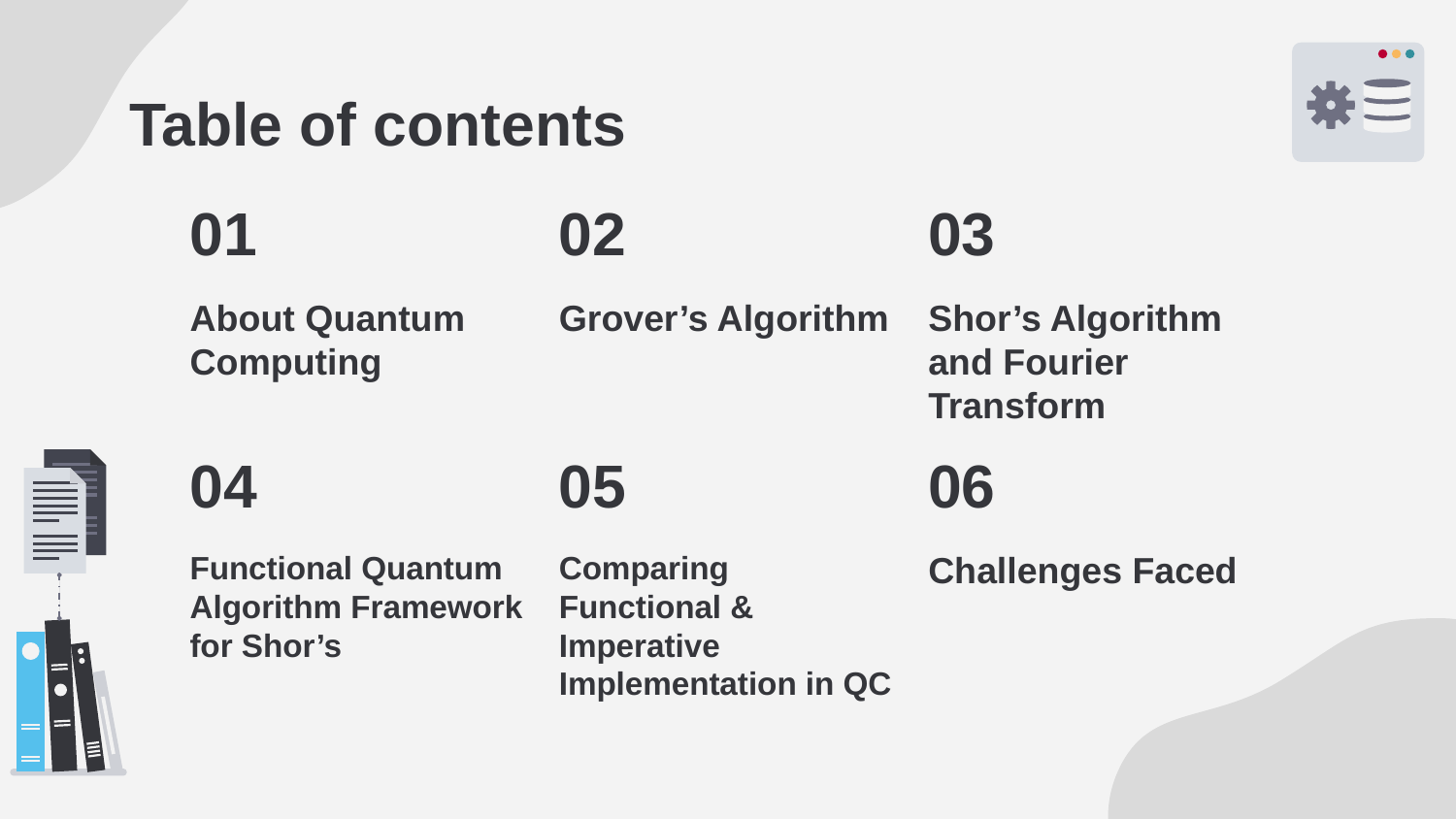

# Table of contents
01
02
03
About Quantum Computing
Grover’s Algorithm
Shor’s Algorithm and Fourier Transform
04
05
06
Functional Quantum Algorithm Framework for Shor’s
Comparing Functional & Imperative Implementation in QC
Challenges Faced